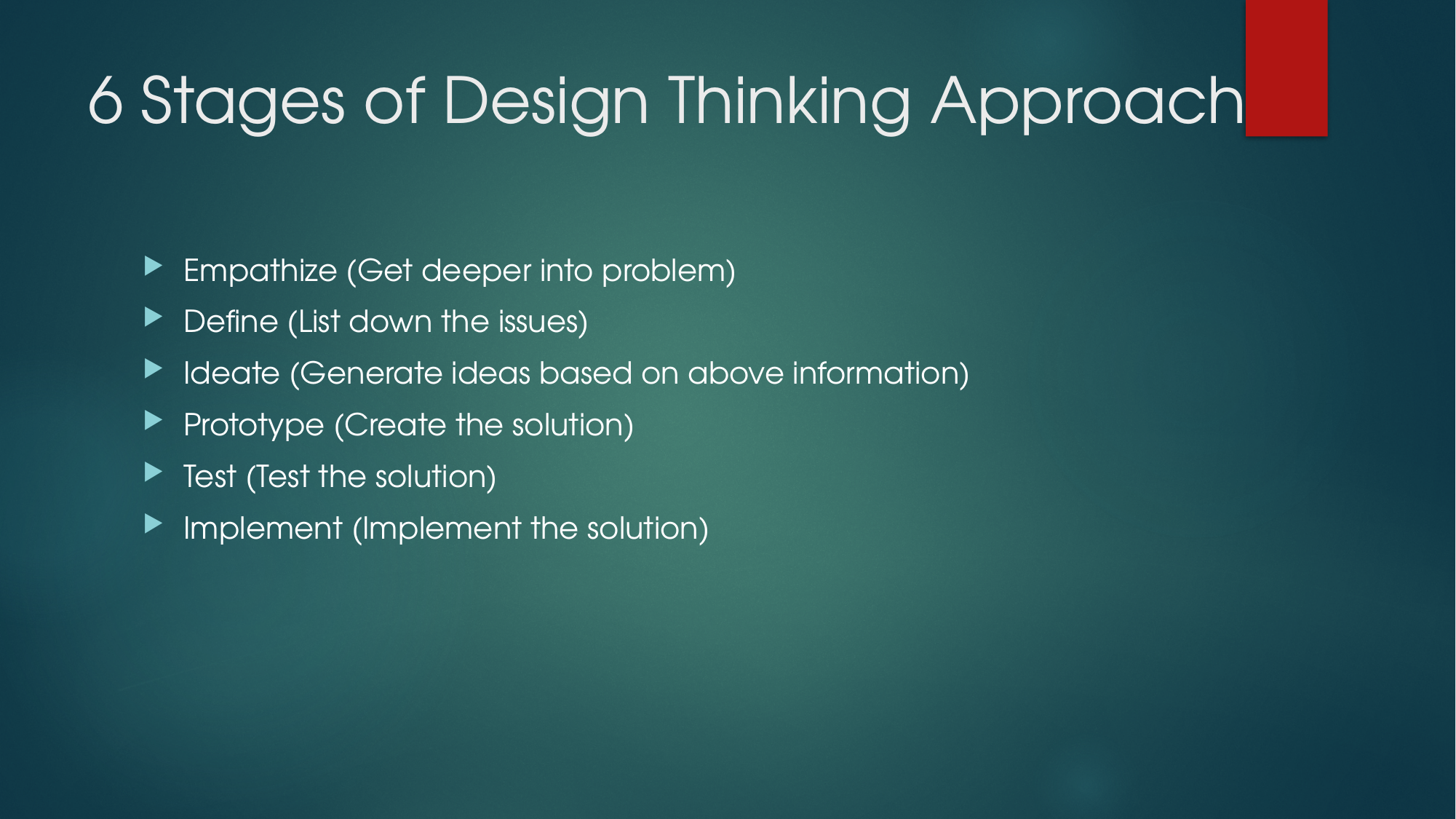

# 6 Stages of Design Thinking Approach
Empathize (Get deeper into problem)
Define (List down the issues)
Ideate (Generate ideas based on above information)
Prototype (Create the solution)
Test (Test the solution)
Implement (Implement the solution)